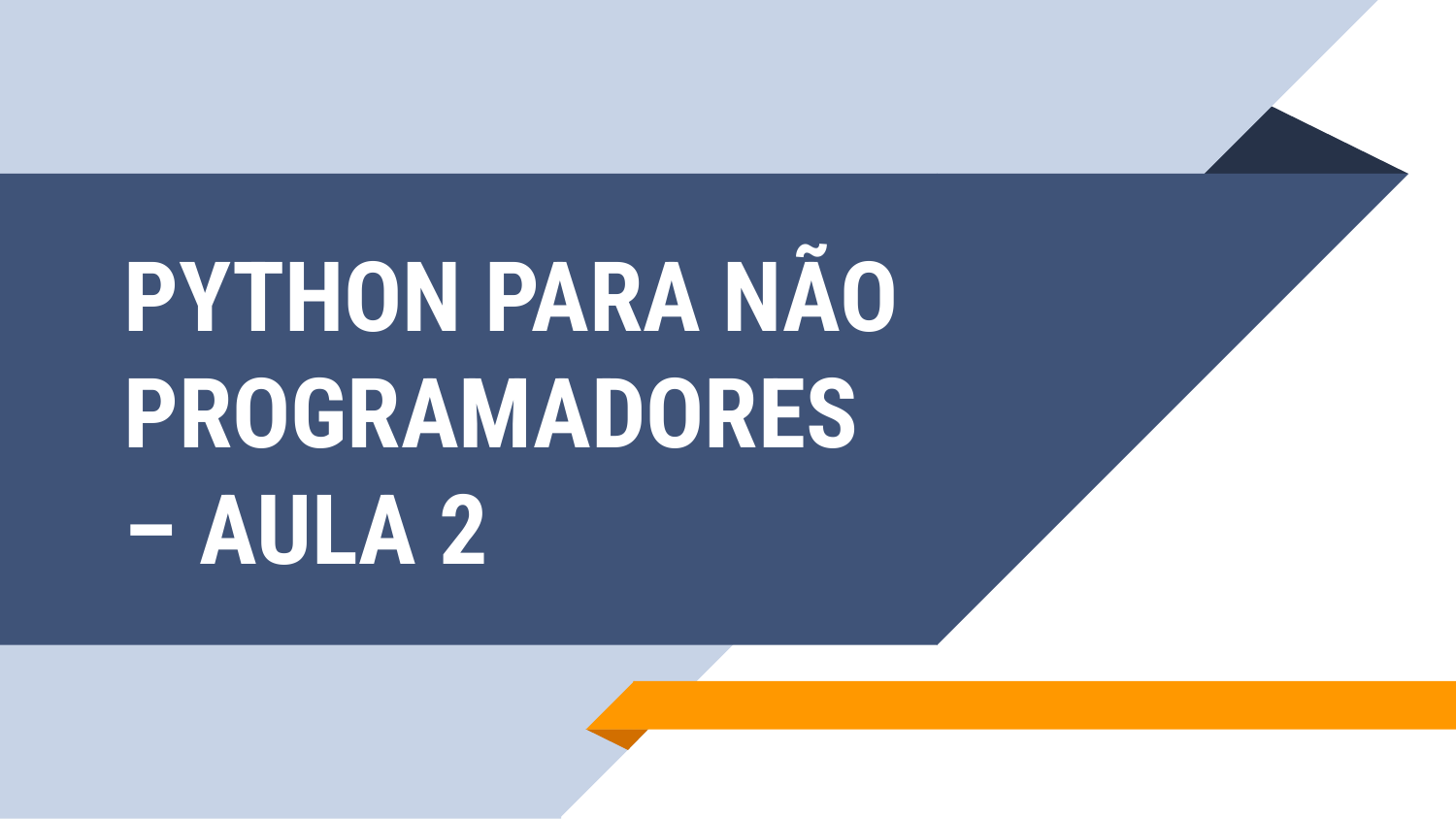

# PYTHON PARA NÃO PROGRAMADORES – AULA 2